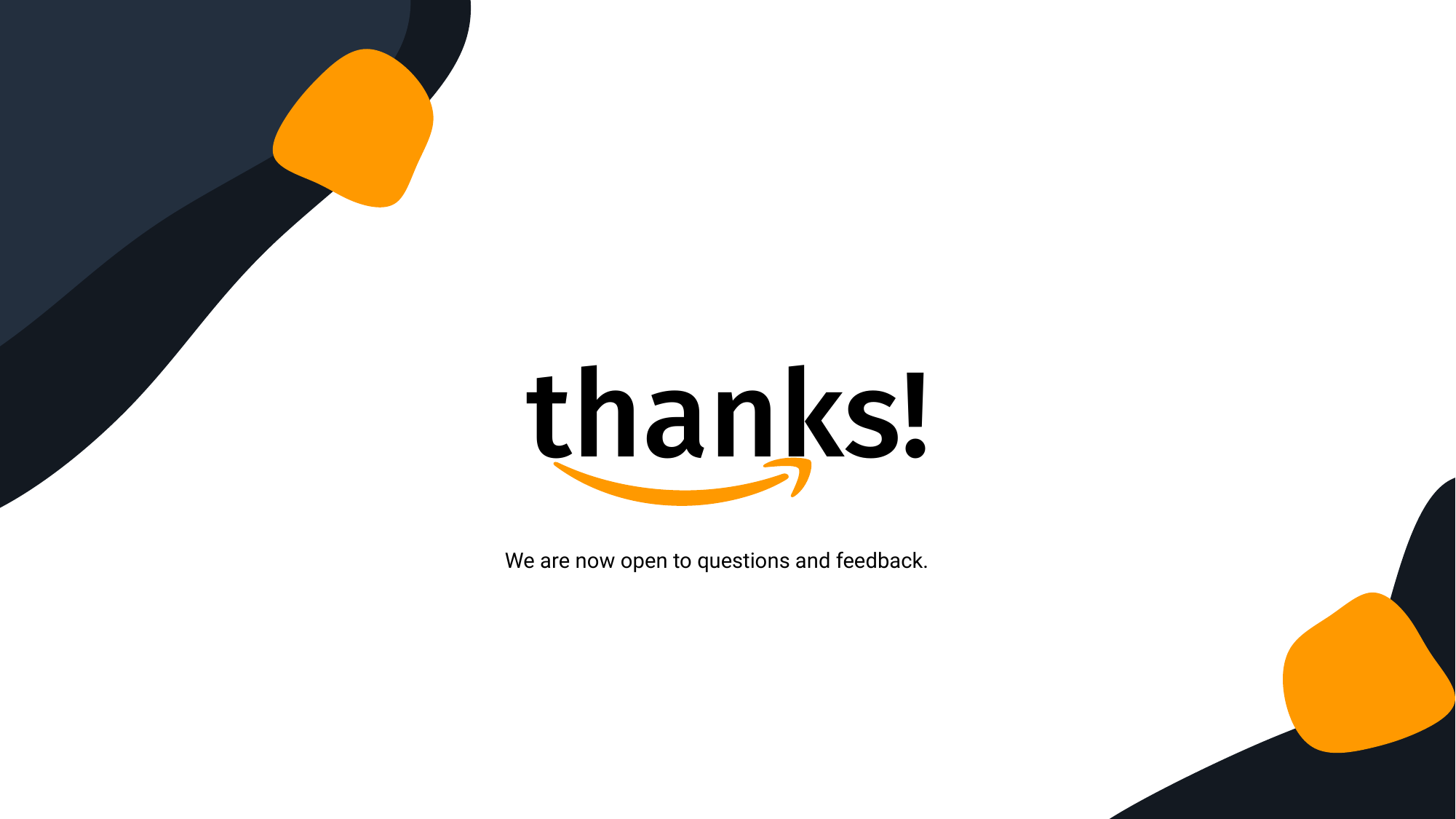

thanks!

We are now open to questions and feedback.